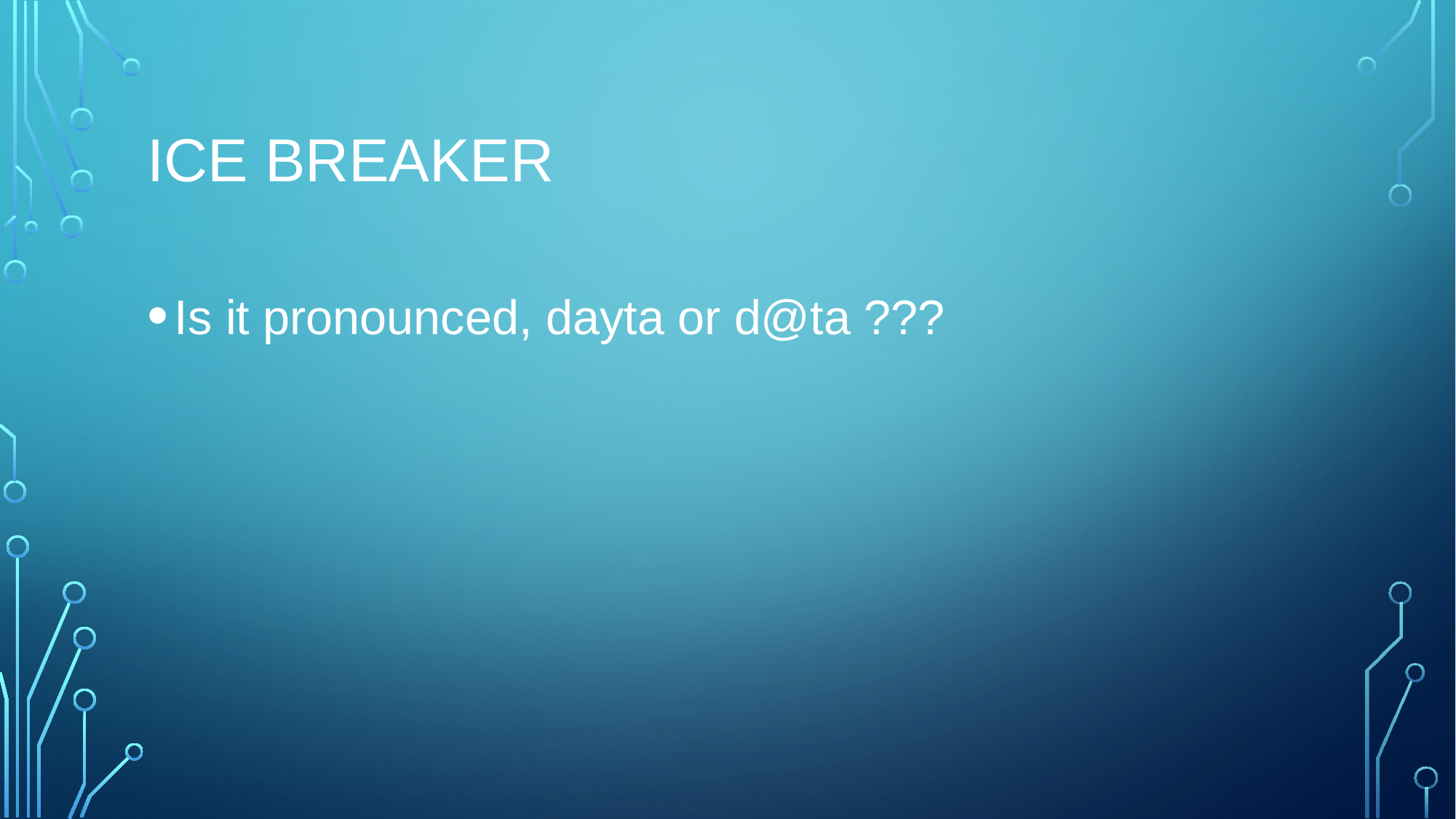

# ICE BREAKER
Is it pronounced, dayta or d@ta ???